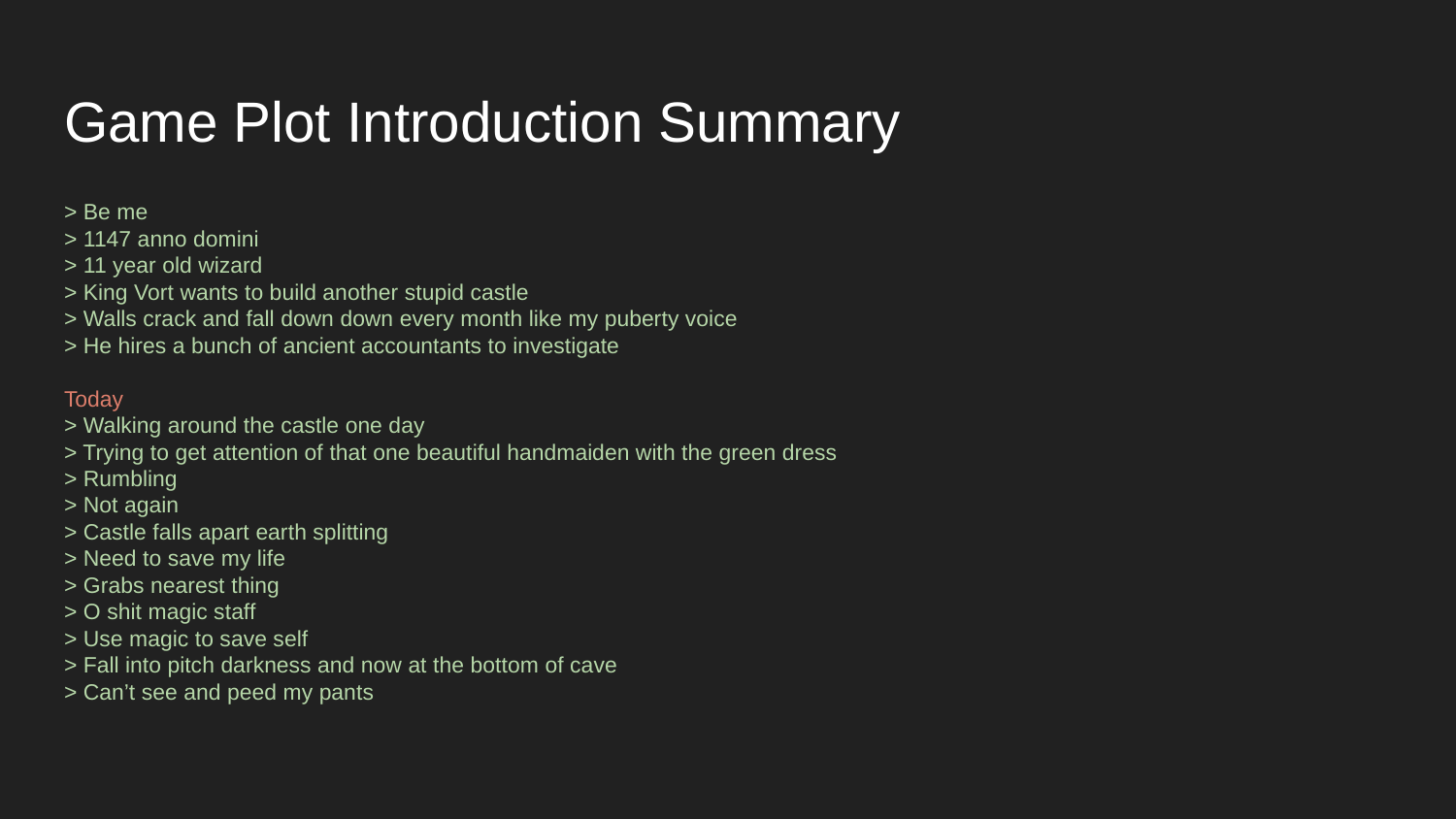

# Game Plot Introduction Summary
> Be me
> 1147 anno domini
> 11 year old wizard
> King Vort wants to build another stupid castle
> Walls crack and fall down down every month like my puberty voice
> He hires a bunch of ancient accountants to investigate

Today
> Walking around the castle one day
> Trying to get attention of that one beautiful handmaiden with the green dress
> Rumbling
> Not again
> Castle falls apart earth splitting
> Need to save my life
> Grabs nearest thing
> O shit magic staff
> Use magic to save self
> Fall into pitch darkness and now at the bottom of cave
> Can’t see and peed my pants